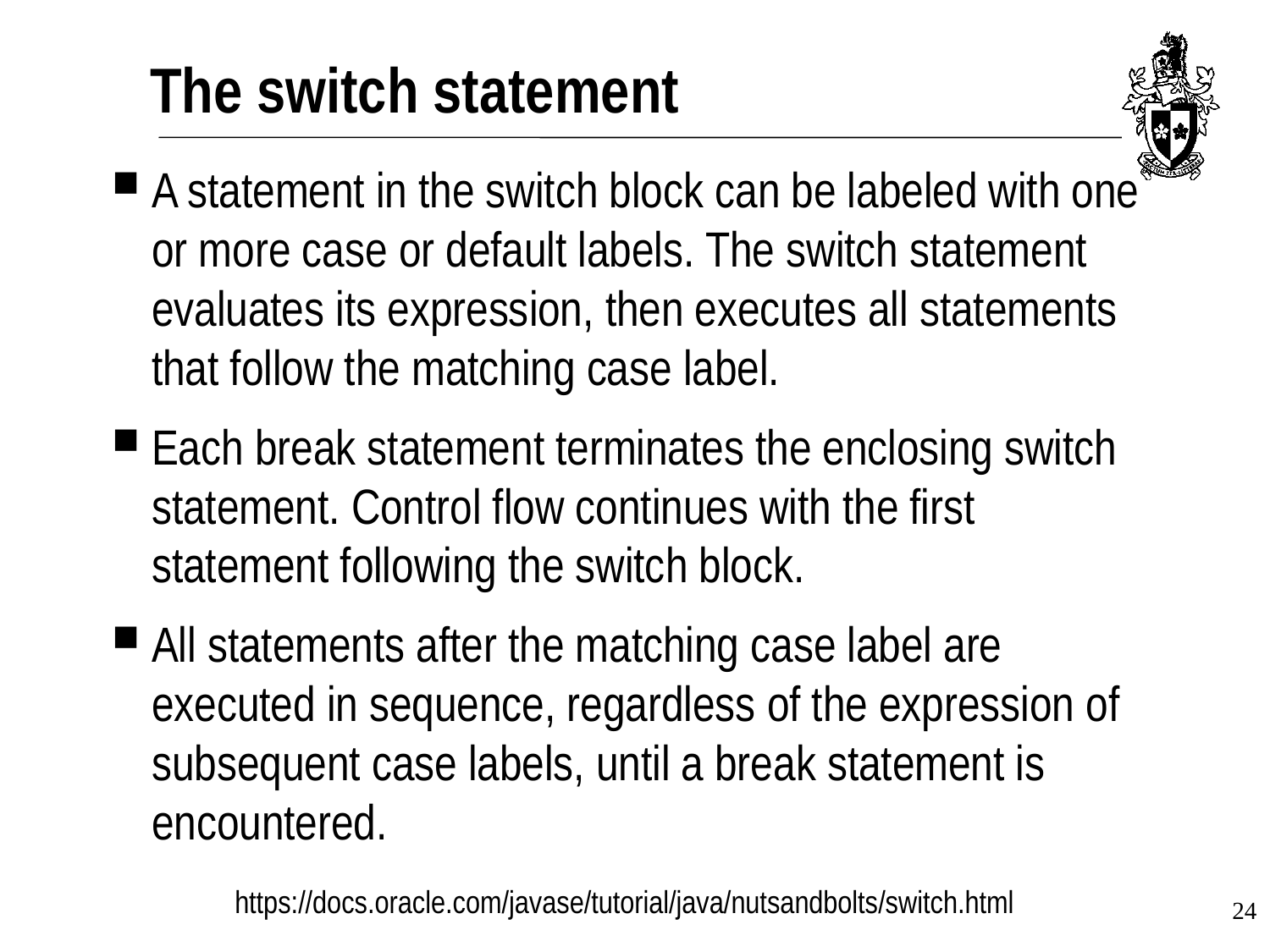

# The switch statement
A statement in the switch block can be labeled with one or more case or default labels. The switch statement evaluates its expression, then executes all statements that follow the matching case label.
Each break statement terminates the enclosing switch statement. Control flow continues with the first statement following the switch block.
All statements after the matching case label are executed in sequence, regardless of the expression of subsequent case labels, until a break statement is encountered.
https://docs.oracle.com/javase/tutorial/java/nutsandbolts/switch.html
24